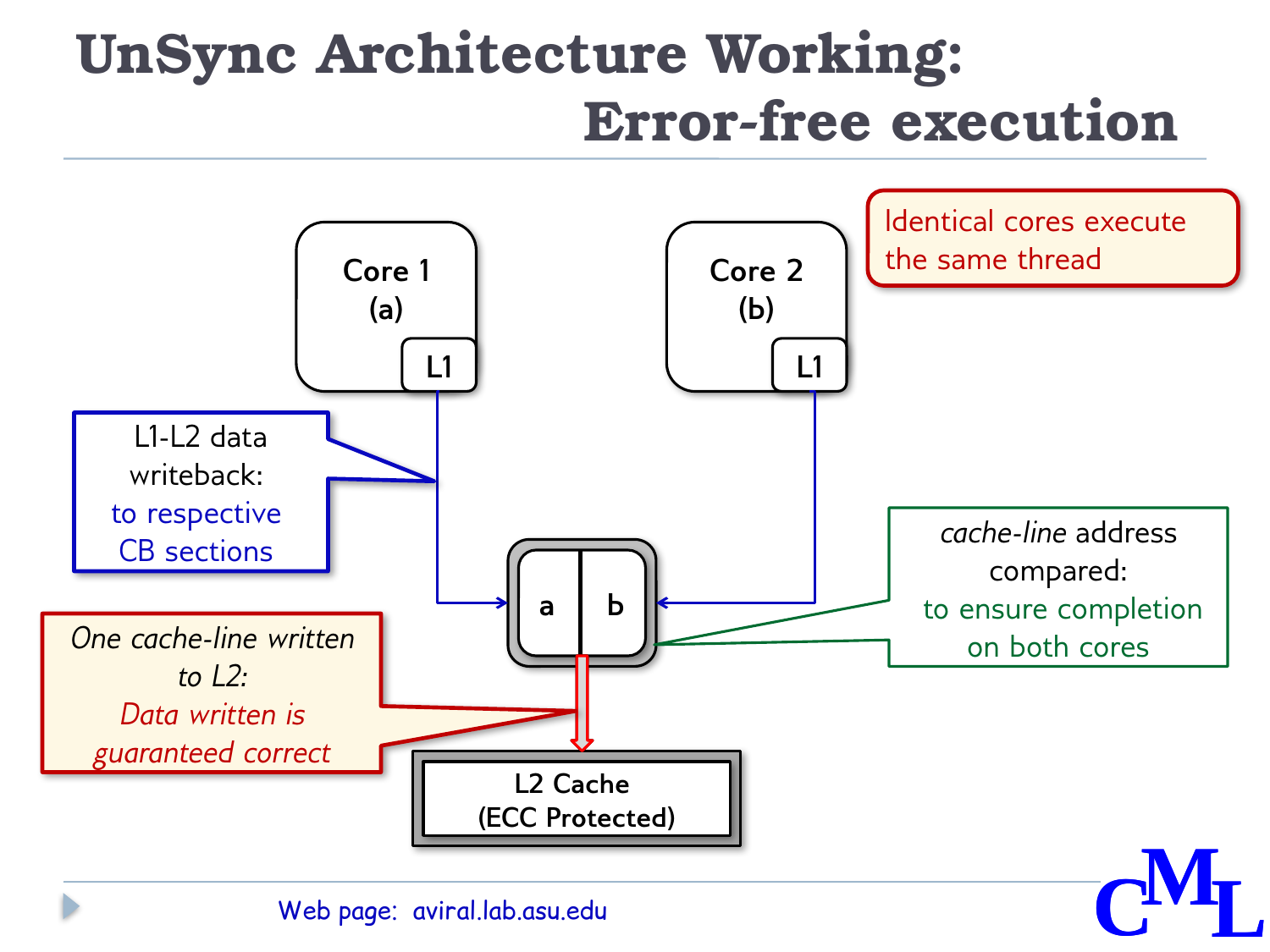

# UnSync Architecture Working: Error-free execution
Identical cores execute the same thread
Core 1
(a)

L1
Core 2
(b)

L1
L1-L2 data writeback:
to respective
CB sections
cache-line address compared:
 to ensure completion on both cores

a     b
One cache-line written to L2:
Data written is guaranteed correct

L2 Cache
(ECC Protected)